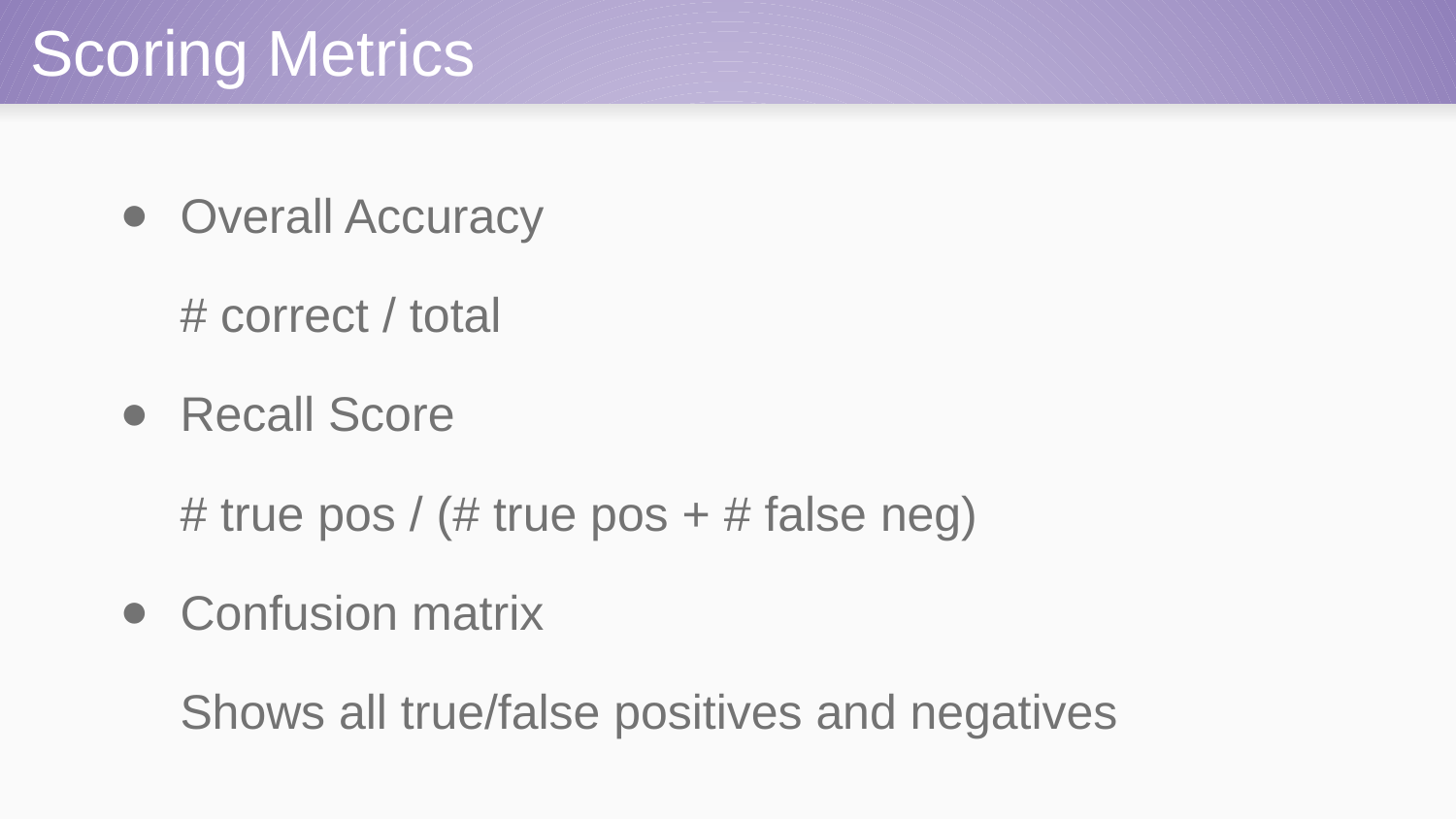

# Scoring Metrics
Overall Accuracy
# correct / total
Recall Score
# true pos / (# true pos + # false neg)
Confusion matrix
Shows all true/false positives and negatives